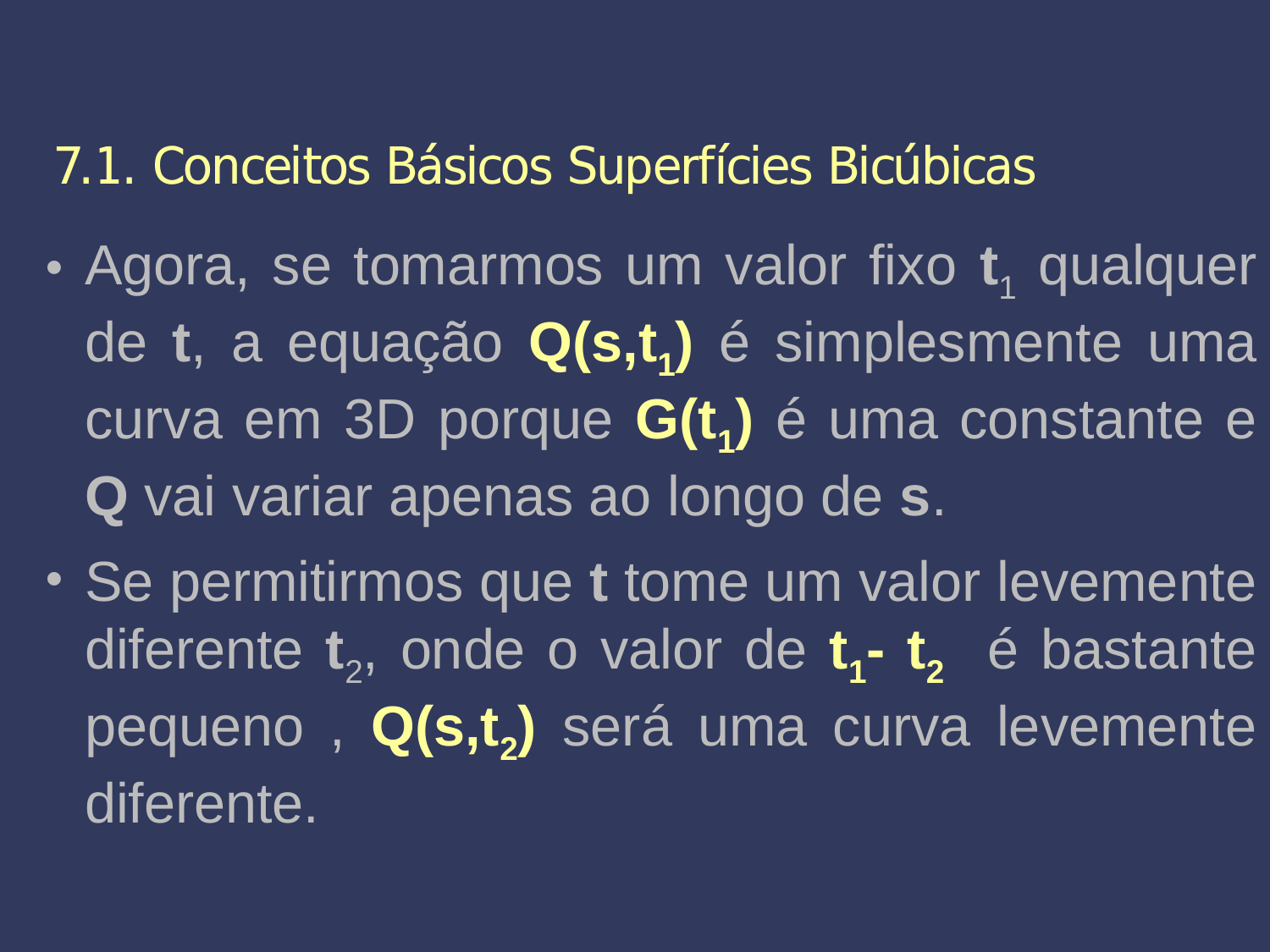

7.1. Conceitos Básicos Superfícies Bicúbicas
Agora, se tomarmos um valor fixo t1 qualquer de t, a equação Q(s,t1) é simplesmente uma curva em 3D porque G(t1) é uma constante e Q vai variar apenas ao longo de s.
Se permitirmos que t tome um valor levemente diferente t2, onde o valor de t1- t2  é bastante pequeno , Q(s,t2) será uma curva levemente diferente.